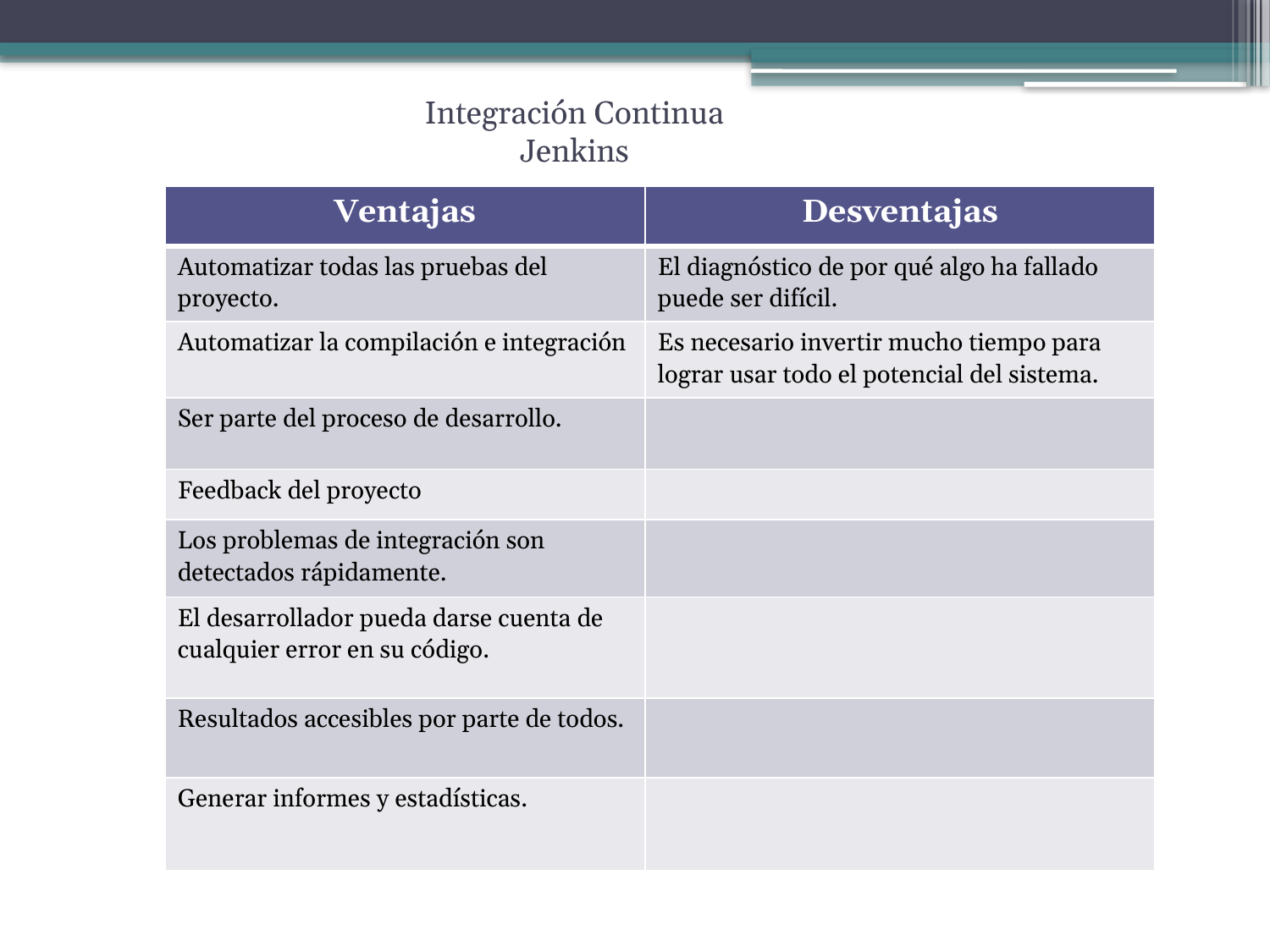

Integración Continua
Jenkins
| Ventajas | Desventajas |
| --- | --- |
| Automatizar todas las pruebas del proyecto. | El diagnóstico de por qué algo ha fallado puede ser difícil. |
| Automatizar la compilación e integración | Es necesario invertir mucho tiempo para lograr usar todo el potencial del sistema. |
| Ser parte del proceso de desarrollo. |  |
| Feedback del proyecto |  |
| Los problemas de integración son detectados rápidamente. |  |
| El desarrollador pueda darse cuenta de cualquier error en su código. |  |
| Resultados accesibles por parte de todos. |  |
| Generar informes y estadísticas. |  |